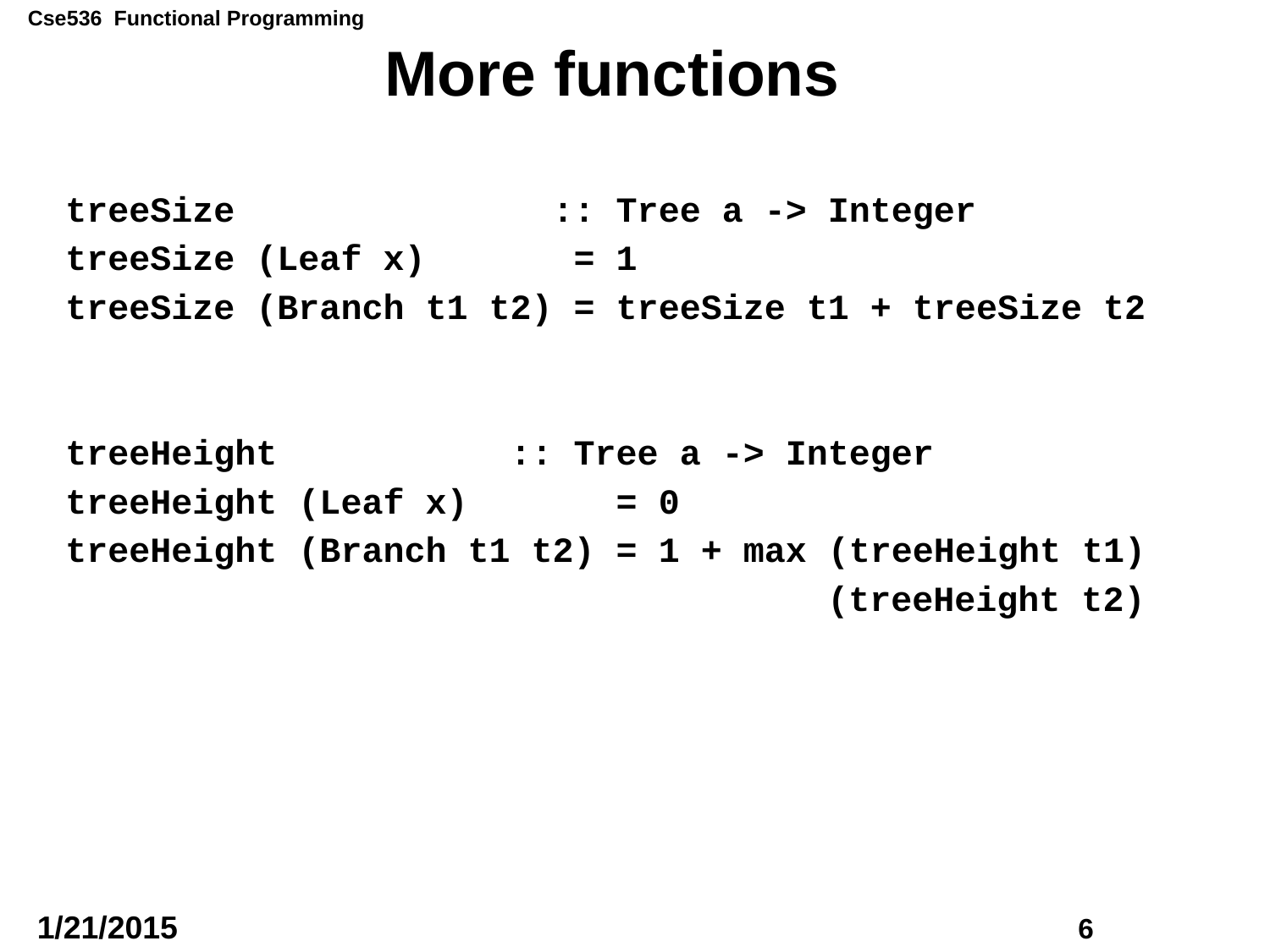

# More functions

treeSize               :: Tree a -> Integer
treeSize (Leaf x)       = 1
treeSize (Branch t1 t2) = treeSize t1 + treeSize t2

treeHeight           :: Tree a -> Integer
treeHeight (Leaf x)       = 0
treeHeight (Branch t1 t2) = 1 + max (treeHeight t1)
                                    (treeHeight t2)